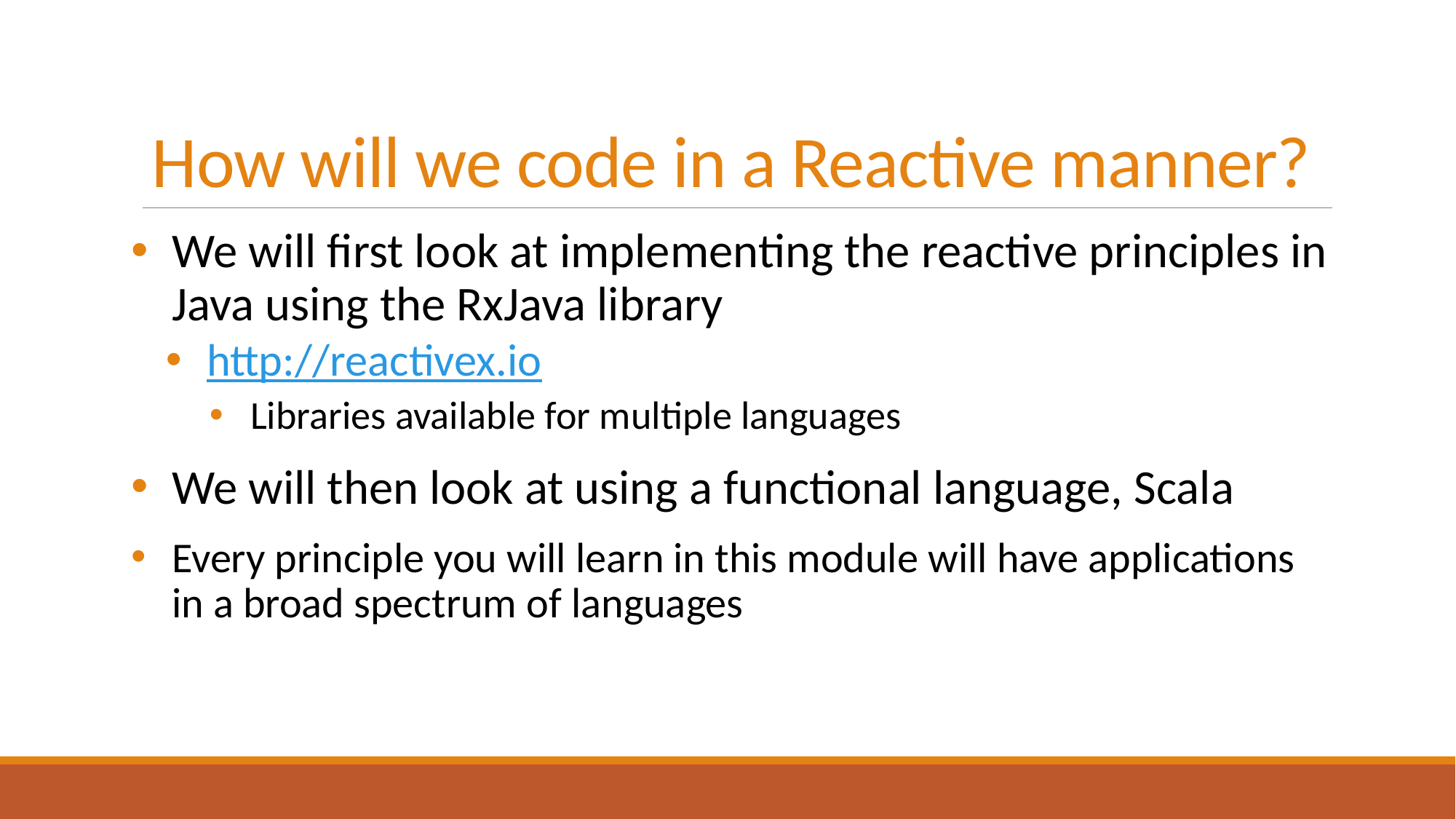

# How will we code in a Reactive manner?
We will first look at implementing the reactive principles in Java using the RxJava library
http://reactivex.io
Libraries available for multiple languages
We will then look at using a functional language, Scala
Every principle you will learn in this module will have applications in a broad spectrum of languages